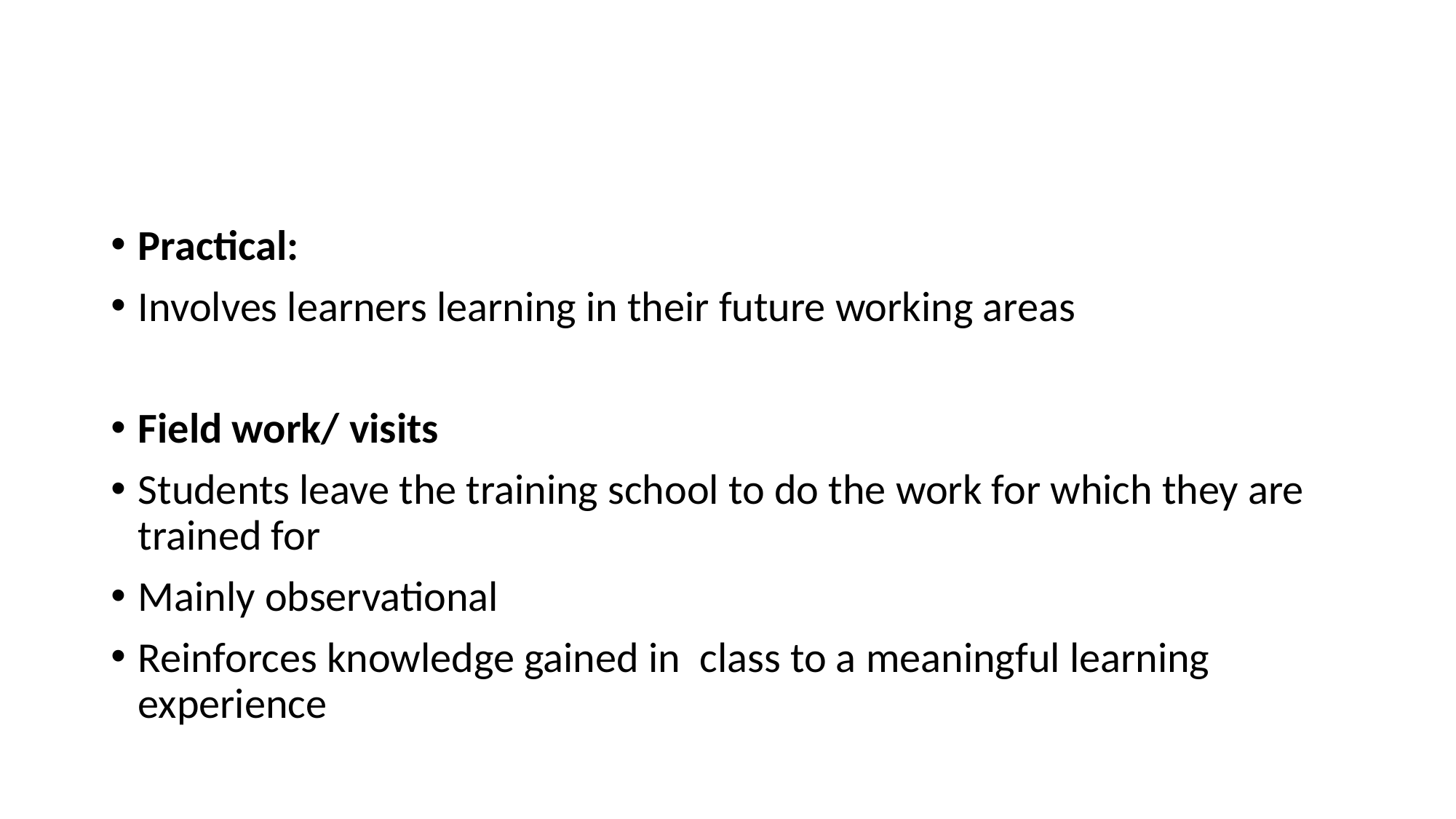

#
Practical:
Involves learners learning in their future working areas

Field work/ visits
Students leave the training school to do the work for which they are trained for
Mainly observational
Reinforces knowledge gained in  class to a meaningful learning experience